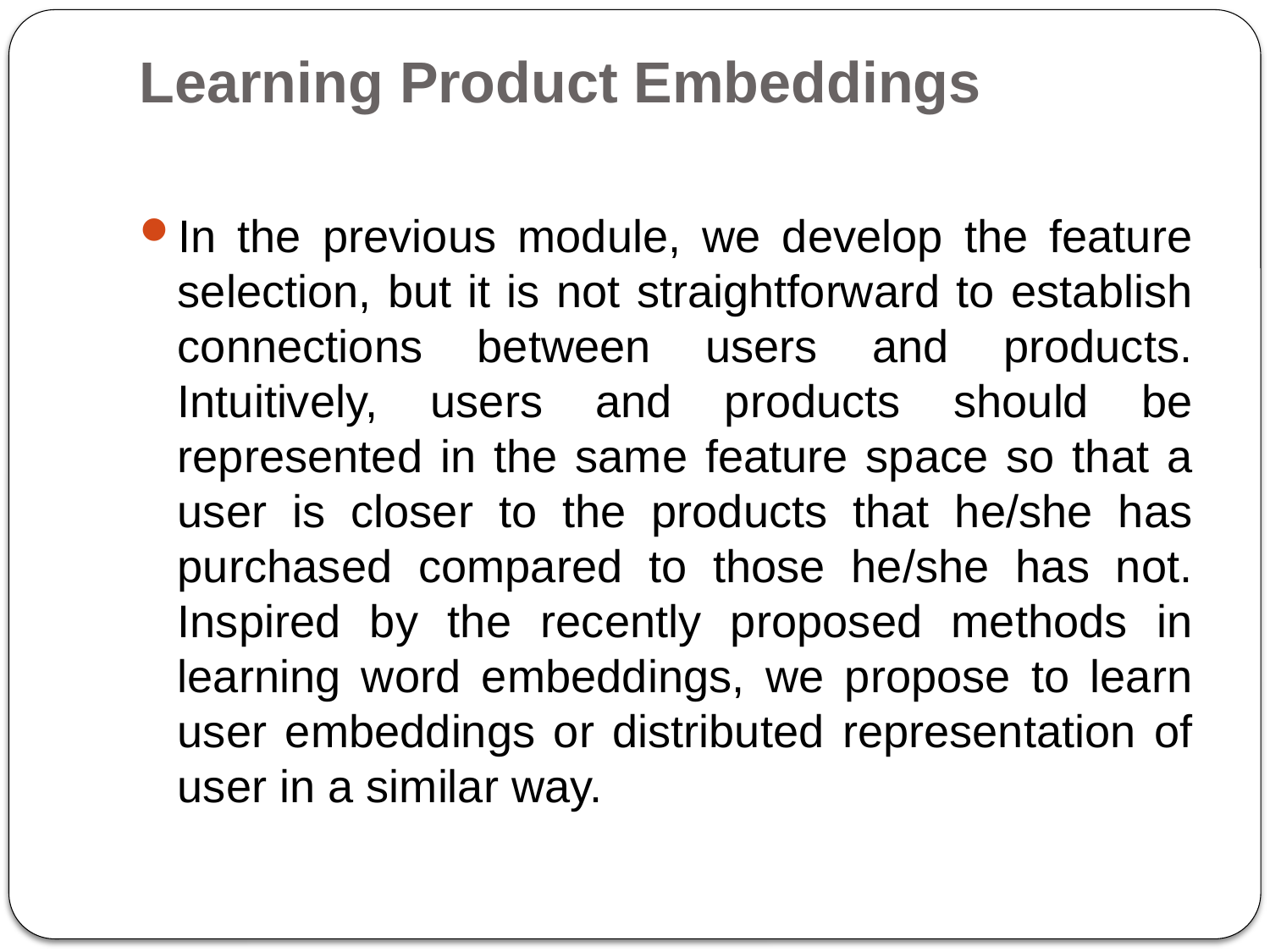

# Learning Product Embeddings
In the previous module, we develop the feature selection, but it is not straightforward to establish connections between users and products. Intuitively, users and products should be represented in the same feature space so that a user is closer to the products that he/she has purchased compared to those he/she has not. Inspired by the recently proposed methods in learning word embeddings, we propose to learn user embeddings or distributed representation of user in a similar way.